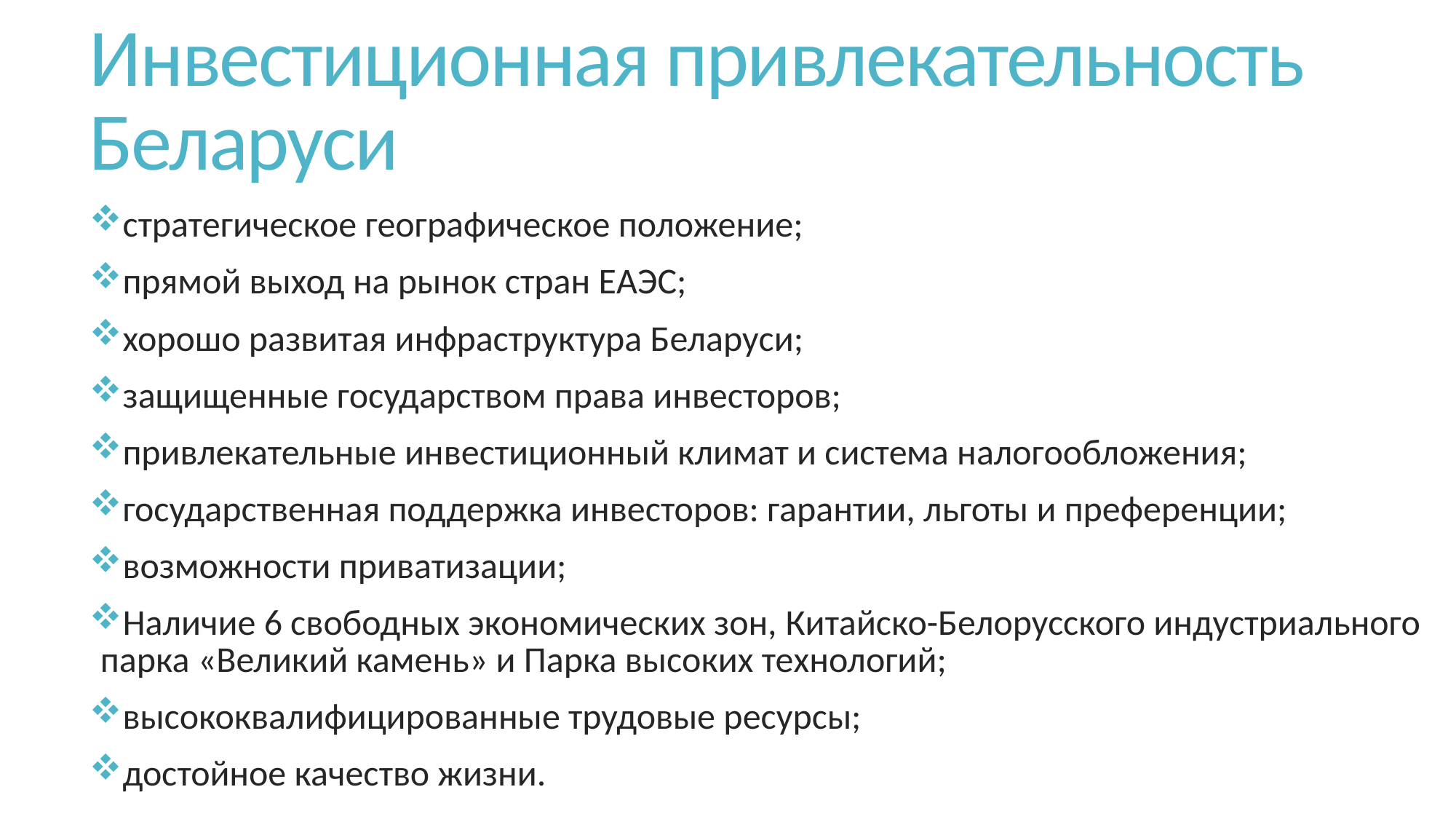

# Инвестиционная привлекательность Беларуси
стратегическое географическое положение;
прямой выход на рынок стран ЕАЭС;
хорошо развитая инфраструктура Беларуси;
защищенные государством права инвесторов;
привлекательные инвестиционный климат и система налогообложения;
государственная поддержка инвесторов: гарантии, льготы и преференции;
возможности приватизации;
Наличие 6 свободных экономических зон, Китайско-Белорусского индустриального парка «Великий камень» и Парка высоких технологий;
высококвалифицированные трудовые ресурсы;
достойное качество жизни.